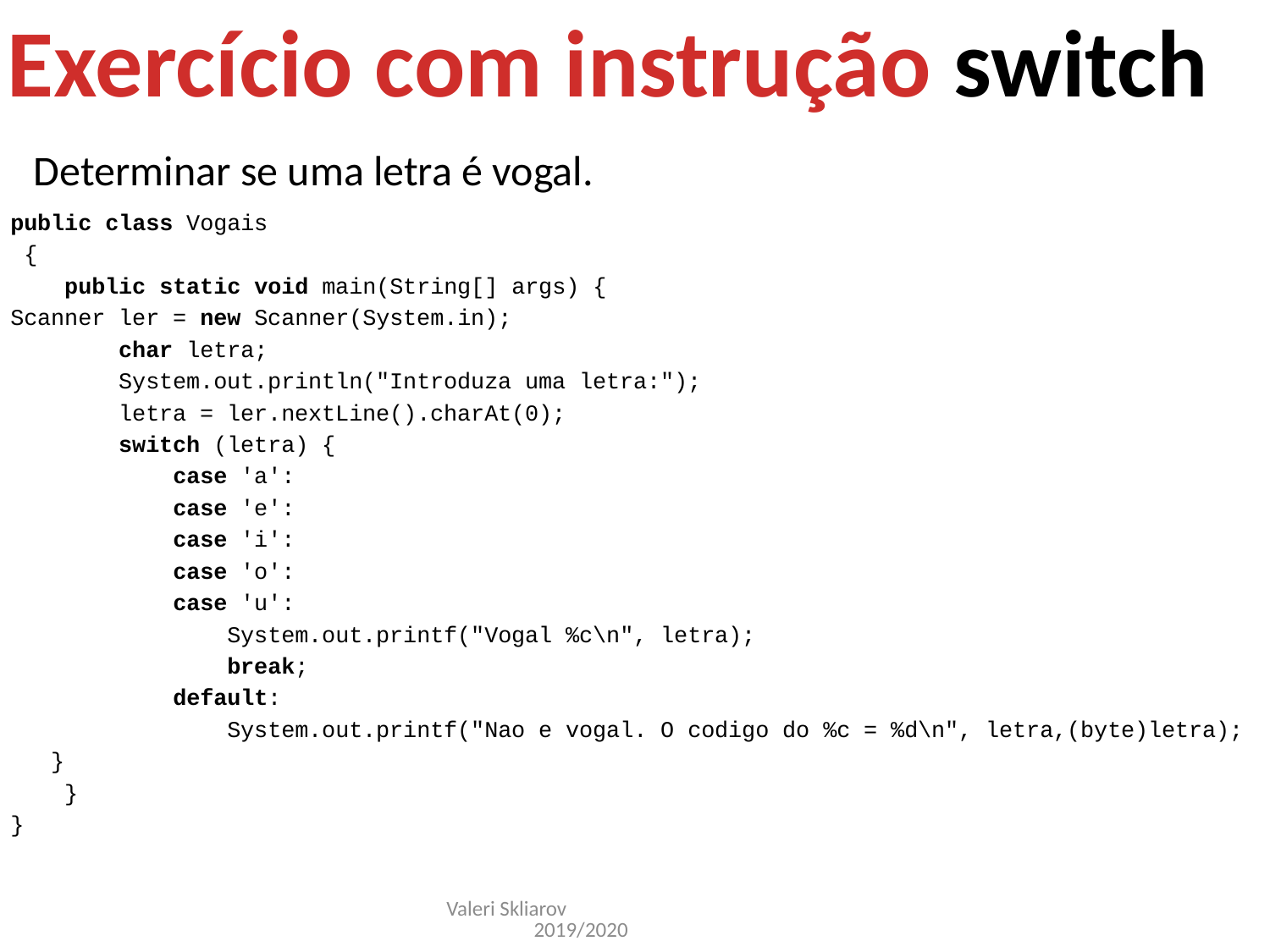

Exercício com instrução switch
Determinar se uma letra é vogal.
public class Vogais
 {
    public static void main(String[] args) {
	Scanner ler = new Scanner(System.in);
        char letra;
        System.out.println("Introduza uma letra:");
        letra = ler.nextLine().charAt(0);
        switch (letra) {
            case 'a':
            case 'e':
            case 'i':
            case 'o':
            case 'u':
                System.out.printf("Vogal %c\n", letra);
                break;
            default:
                System.out.printf("Nao e vogal. O codigo do %c = %d\n", letra,(byte)letra);
	   }
    }
}
Valeri Skliarov                                                                      2019/2020